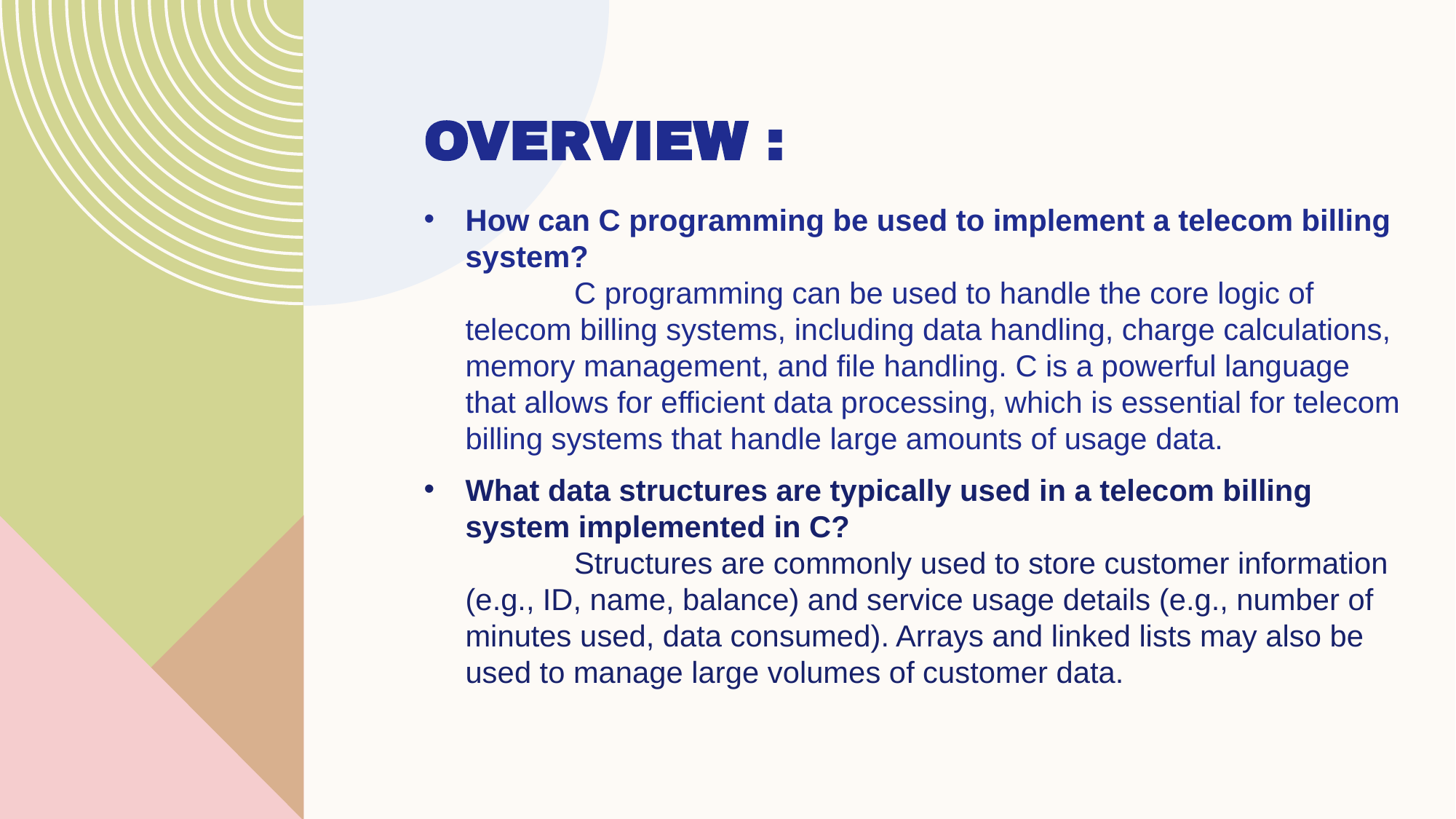

# Overview :
How can C programming be used to implement a telecom billing system?
             C programming can be used to handle the core logic of telecom billing systems, including data handling, charge calculations, memory management, and file handling. C is a powerful language that allows for efficient data processing, which is essential for telecom billing systems that handle large amounts of usage data.
What data structures are typically used in a telecom billing system implemented in C?
             Structures are commonly used to store customer information (e.g., ID, name, balance) and service usage details (e.g., number of minutes used, data consumed). Arrays and linked lists may also be used to manage large volumes of customer data.